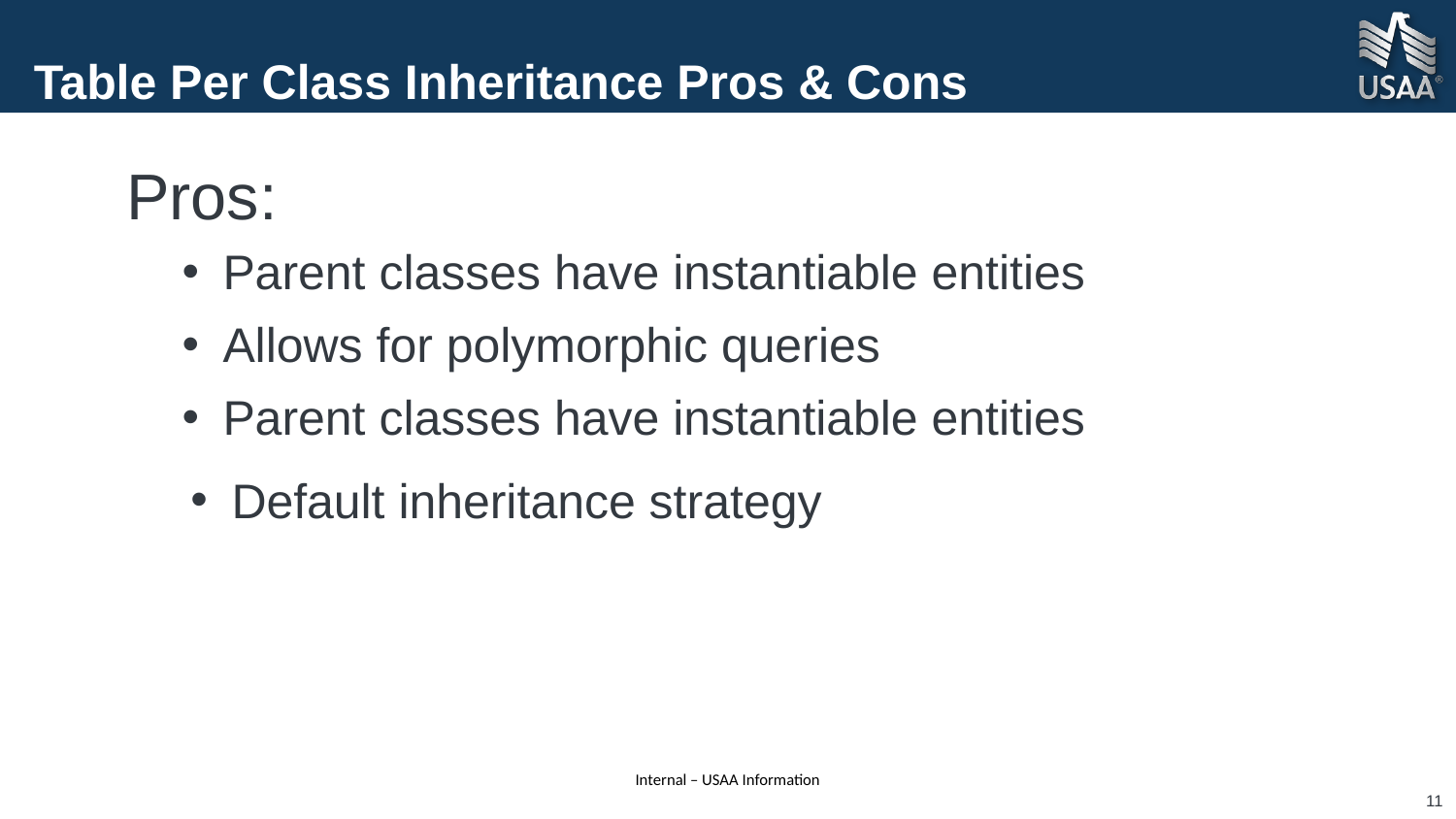

# Table Per Class Inheritance Pros & Cons
Pros:

 Parent classes have instantiable entities

 Allows for polymorphic queries

 Parent classes have instantiable entities

 Default inheritance strategy